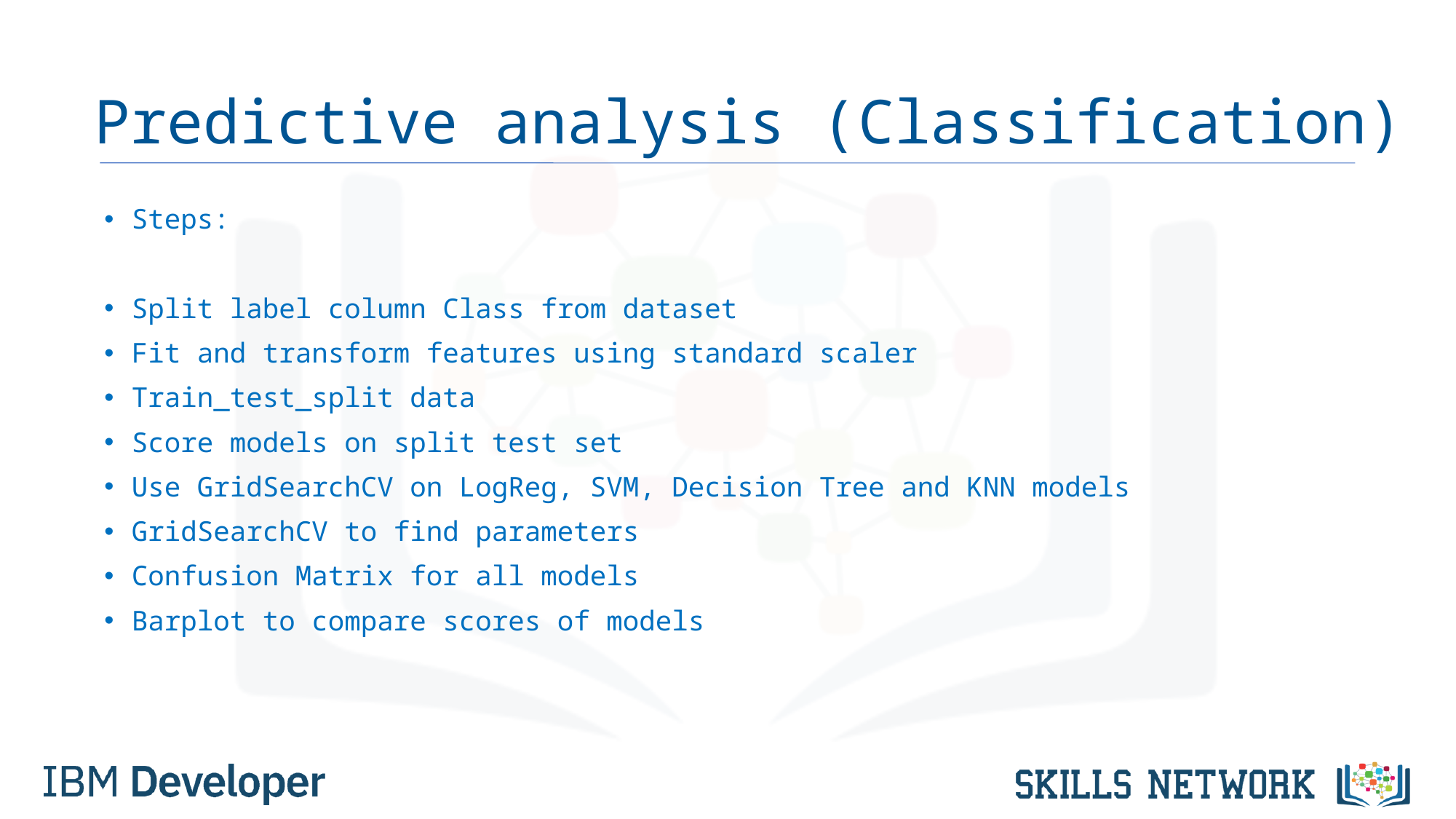

# Predictive analysis (Classification)
Steps:

Split label column Class from dataset
Fit and transform features using standard scaler
Train_test_split data
Score models on split test set
Use GridSearchCV on LogReg, SVM, Decision Tree and KNN models
GridSearchCV to find parameters
Confusion Matrix for all models
Barplot to compare scores of models